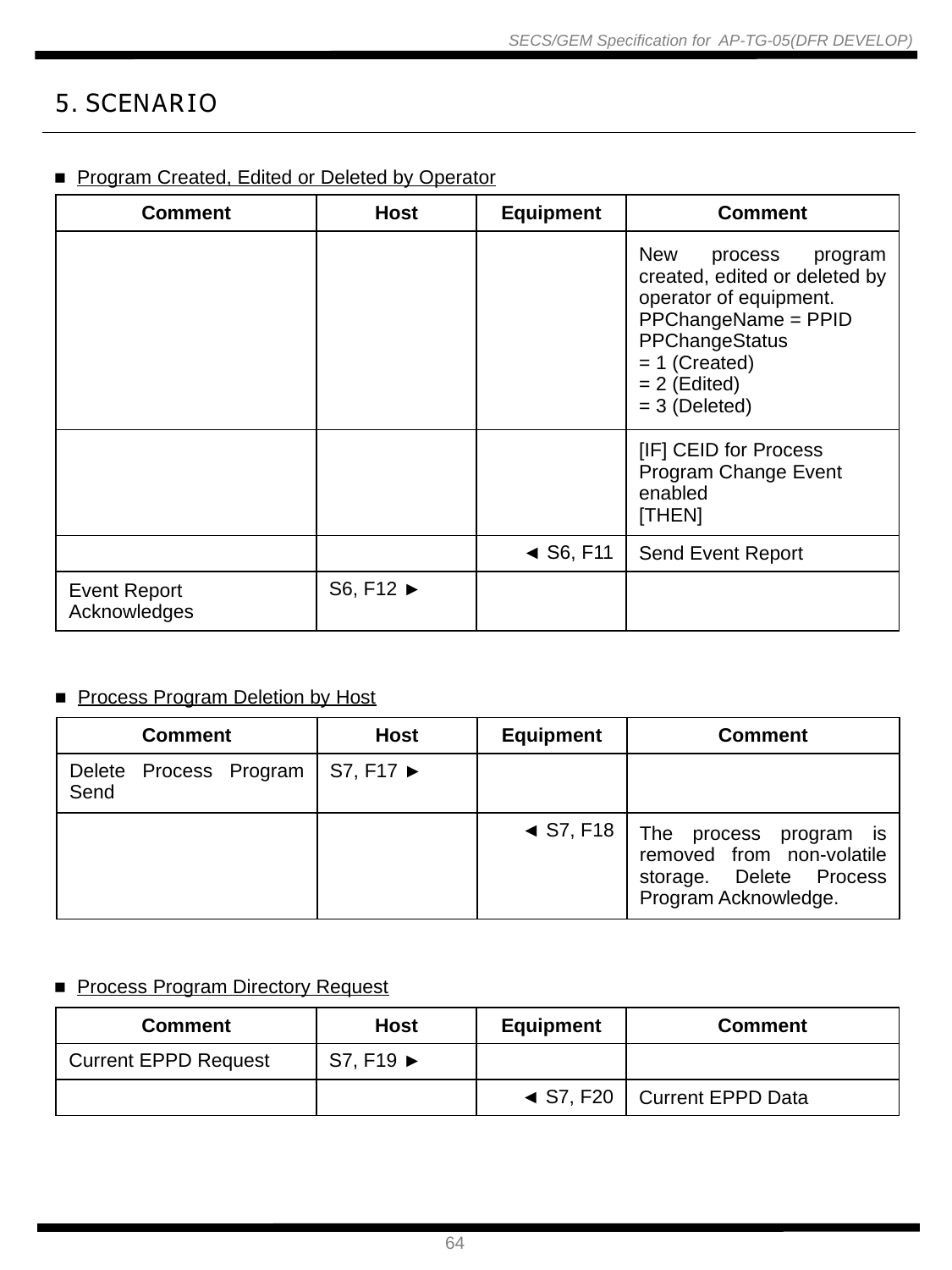

5. SCENARIO
■  Program Created, Edited or Deleted by Operator
| Comment | Host | Equipment | Comment |
| --- | --- | --- | --- |
|  |  |  | New process program created, edited or deleted by operator of equipment. PPChangeName = PPID PPChangeStatus = 1 (Created) = 2 (Edited) = 3 (Deleted) |
|  |  |  | [IF] CEID for Process Program Change Event enabled [THEN] |
|  |  | ◄ S6, F11 | Send Event Report |
| Event Report Acknowledges | S6, F12 ► |  |  |
■  Process Program Deletion by Host
| Comment | Host | Equipment | Comment |
| --- | --- | --- | --- |
| Delete Process Program Send | S7, F17 ► |  |  |
|  |  | ◄ S7, F18 | The process program is removed from non-volatile storage. Delete Process Program Acknowledge. |
■  Process Program Directory Request
| Comment | Host | Equipment | Comment |
| --- | --- | --- | --- |
| Current EPPD Request | S7, F19 ► |  |  |
|  |  | ◄ S7, F20 | Current EPPD Data |